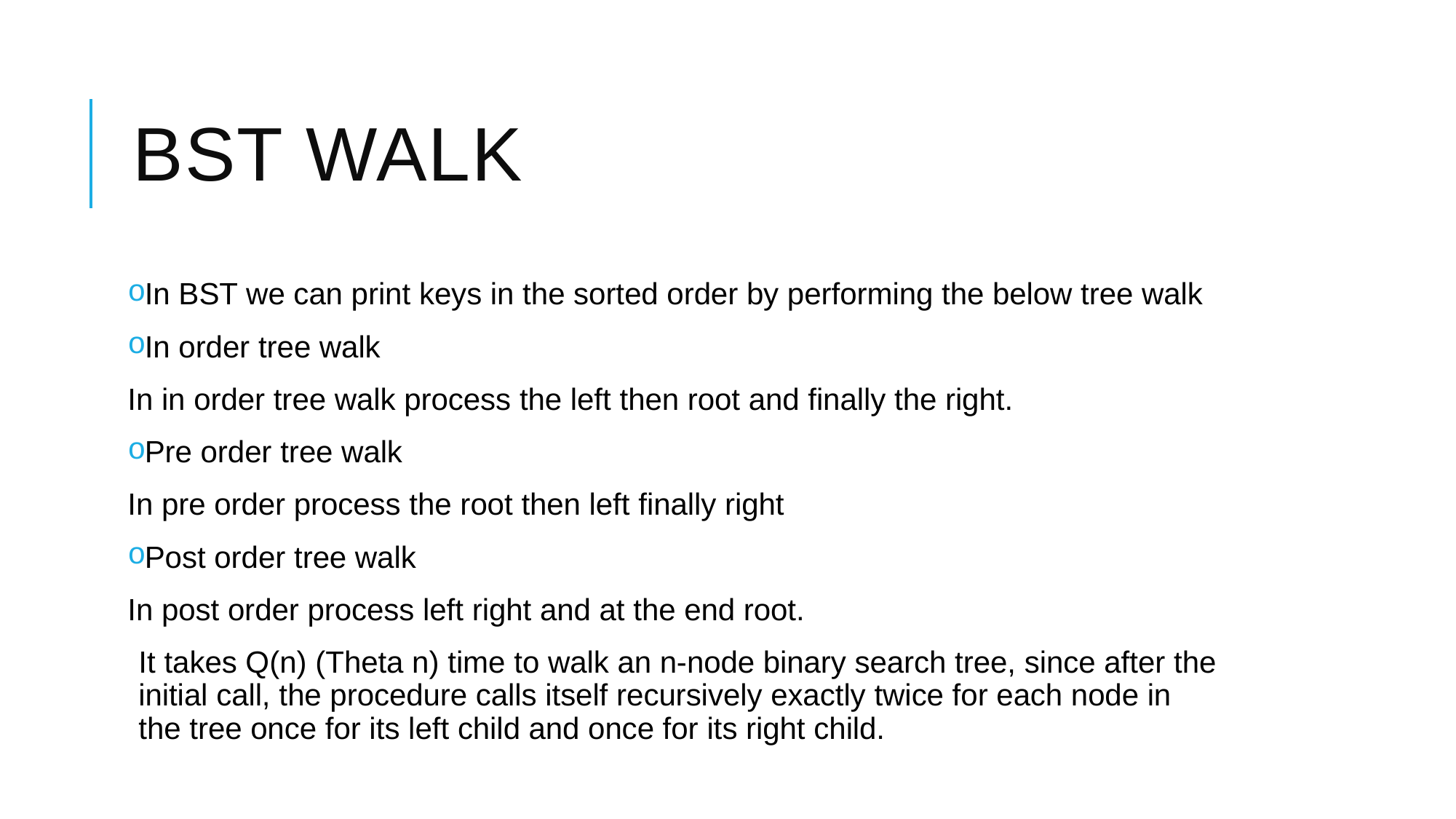

# BST Walk
In BST we can print keys in the sorted order by performing the below tree walk
In order tree walk
In in order tree walk process the left then root and finally the right.
Pre order tree walk
In pre order process the root then left finally right
Post order tree walk
In post order process left right and at the end root.
It takes Q(n) (Theta n) time to walk an n-node binary search tree, since after the initial call, the procedure calls itself recursively exactly twice for each node in the tree once for its left child and once for its right child.